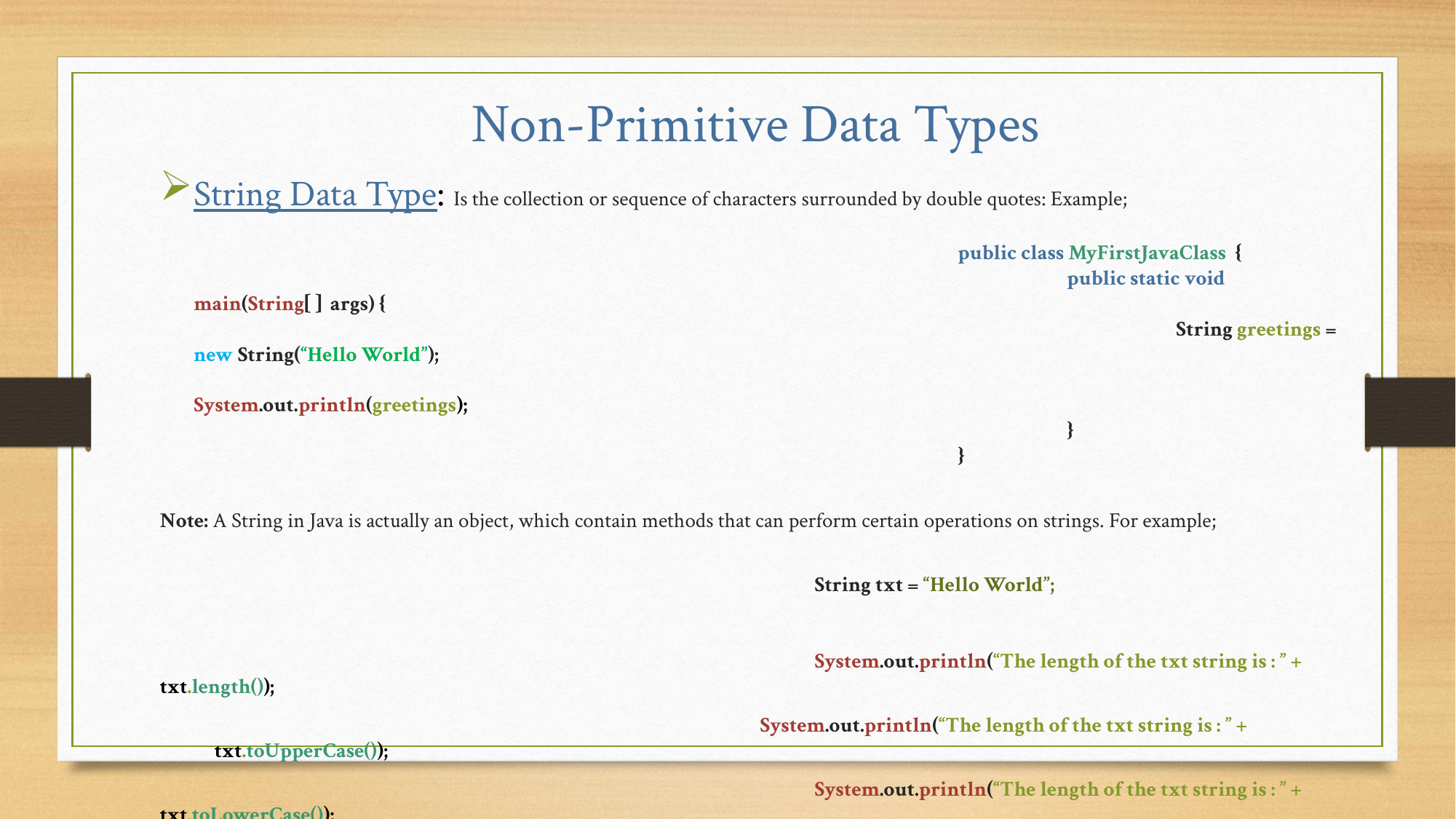

Non-Primitive Data Types
String Data Type: Is the collection or sequence of characters surrounded by double quotes: Example;
 							public class MyFirstJavaClass  {
								public static void main(String[ ]  args) {
									String greetings = new String(“Hello World”);
									System.out.println(greetings);
								}
							}
Note: A String in Java is actually an object, which contain methods that can perform certain operations on strings. For example;
						String txt = “Hello World”;
						System.out.println(“The length of the txt string is : ” + txt.length());
					System.out.println(“The length of the txt string is : ” + txt.toUpperCase());
						System.out.println(“The length of the txt string is : ” + txt.toLowerCase());
						System.out.println(“The length of the txt string is : ” + txt.indexOf(“World”));